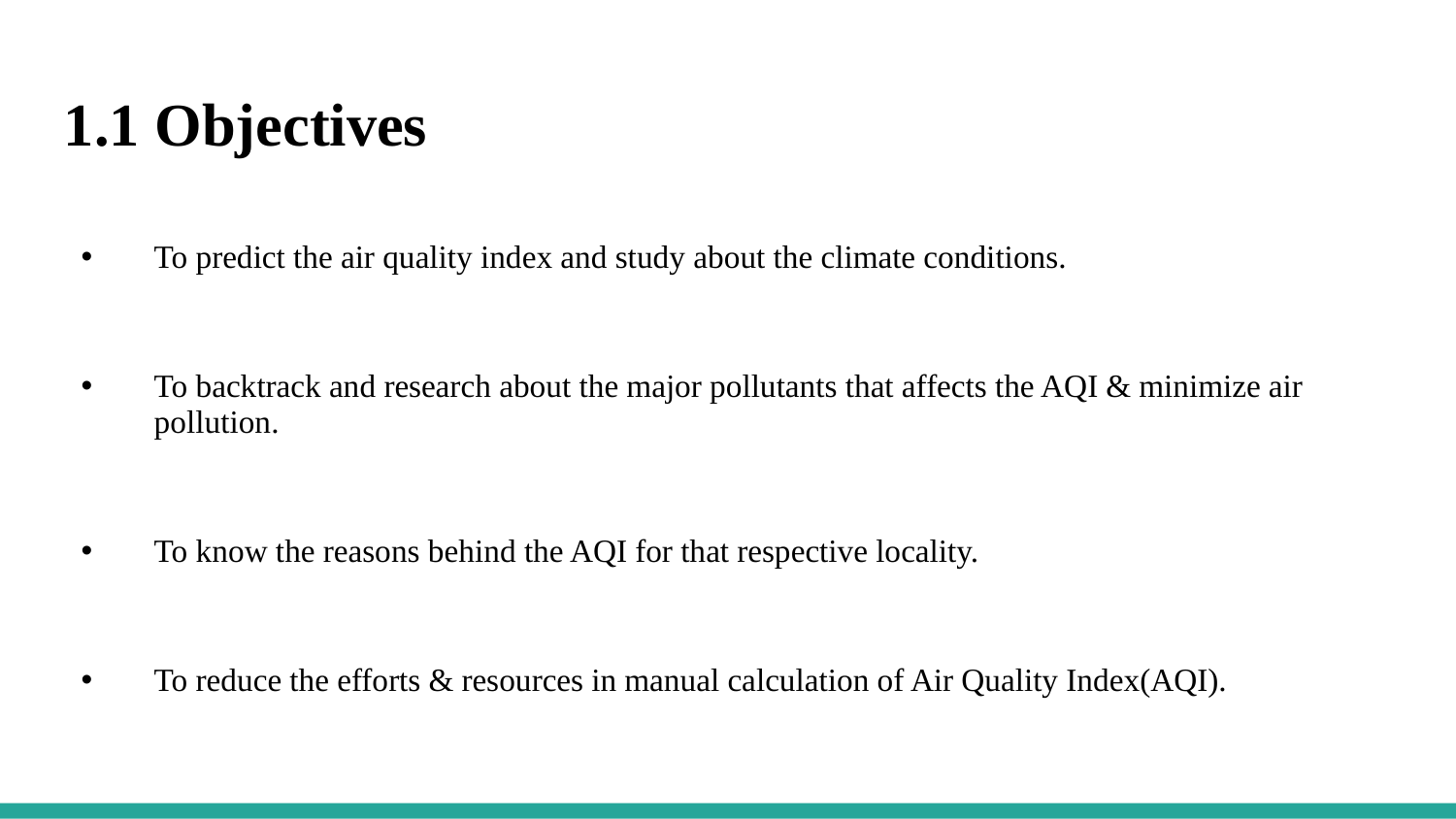

1.1 Objectives
To predict the air quality index and study about the climate conditions.

To backtrack and research about the major pollutants that affects the AQI & minimize air pollution.

To know the reasons behind the AQI for that respective locality.

To reduce the efforts & resources in manual calculation of Air Quality Index(AQI).